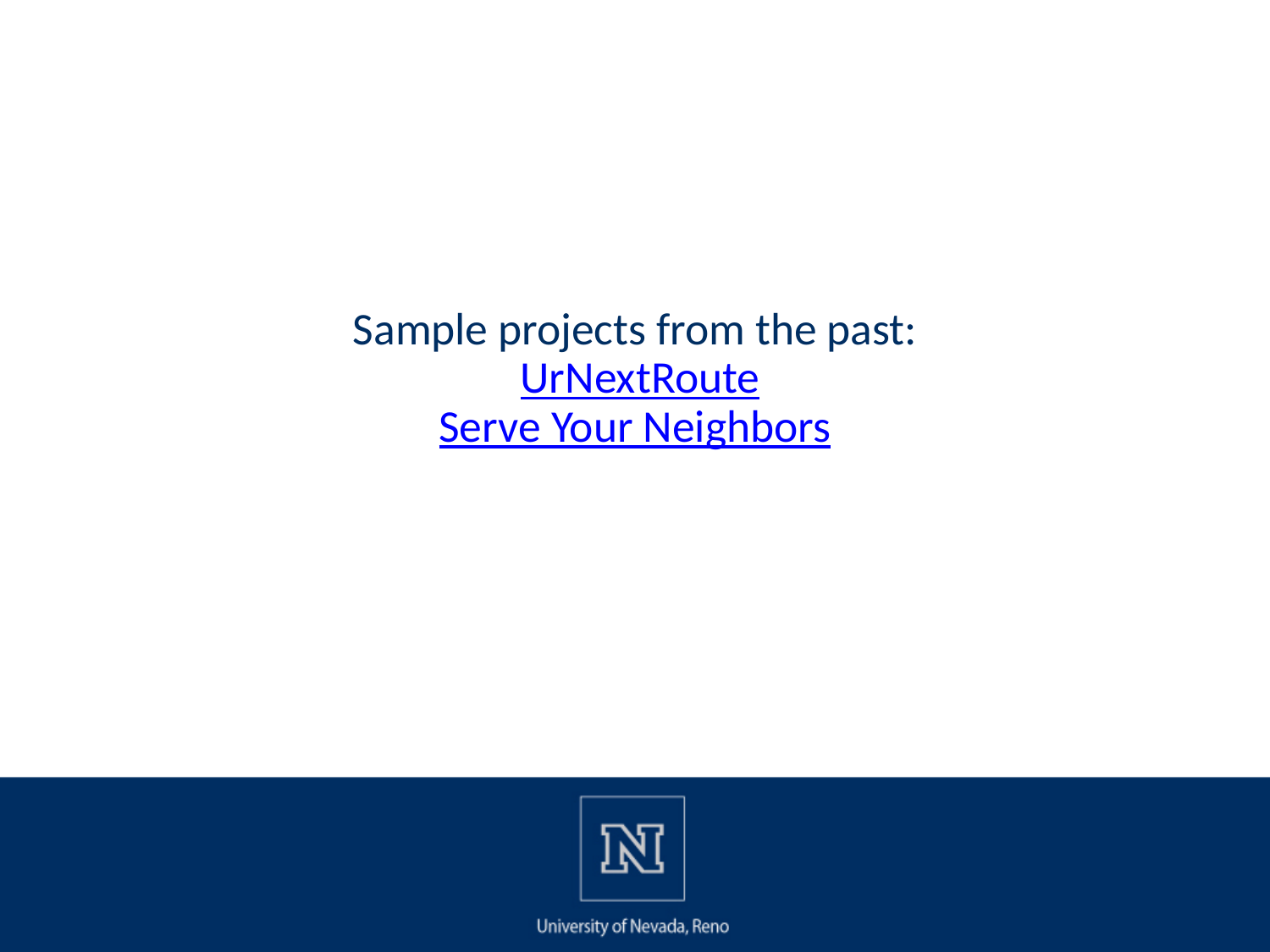

# Sample projects from the past: UrNextRoute
Serve Your Neighbors
6